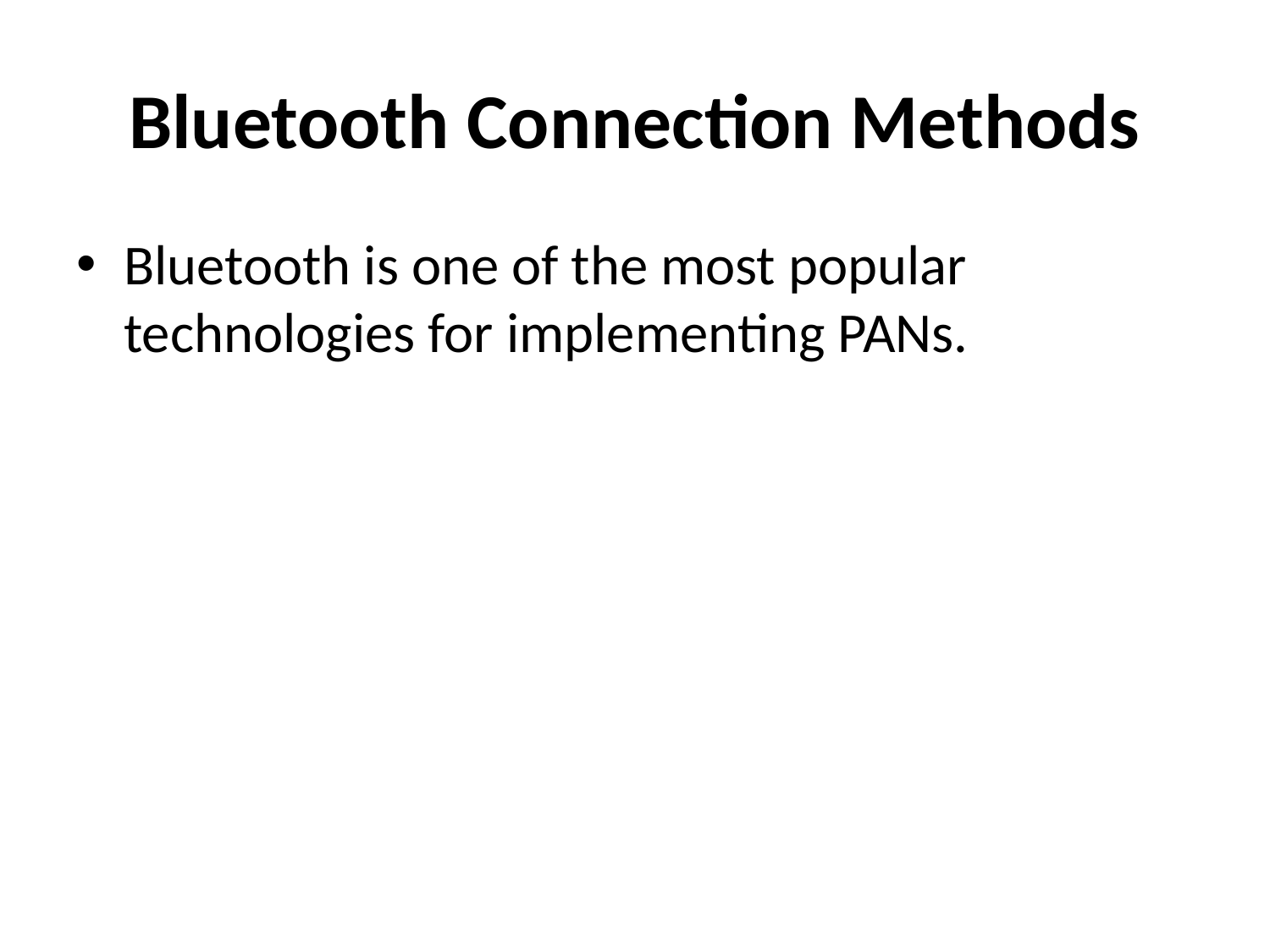

# Bluetooth Connection Methods
Bluetooth is one of the most popular technologies for implementing PANs.